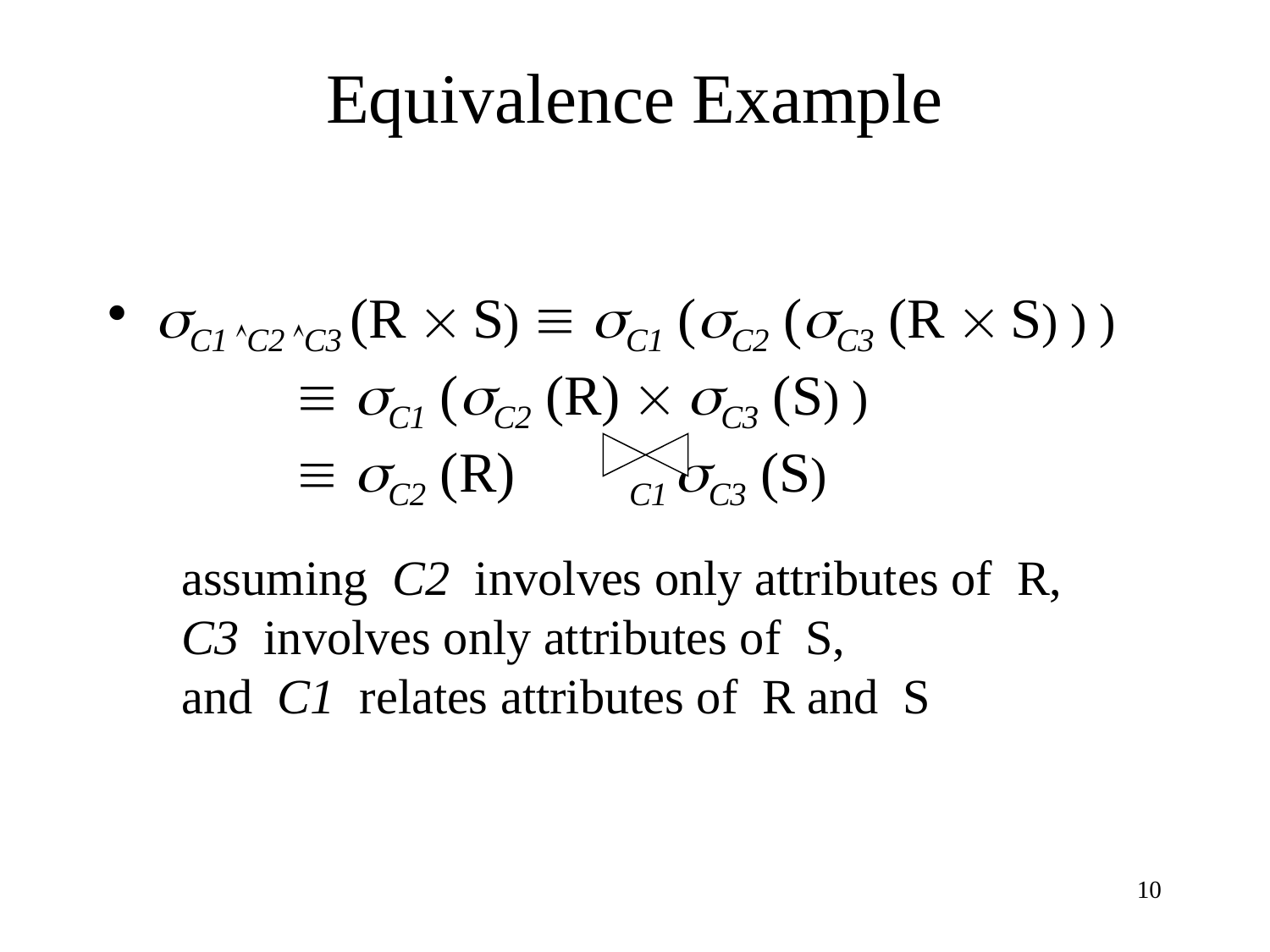

# Equivalence Example
σC1 ∧C2 ∧C3 (R × S) ≡ σC1 (σC2 (σC3 (R × S) ) )		 ≡ σC1 (σC2 (R) × σC3 (S) )				 ≡ σC2 (R)        C1 σC3 (S)

assuming  C2  involves only attributes of  R,
C3  involves only attributes of  S,
and  C1  relates attributes of  R and  S

10